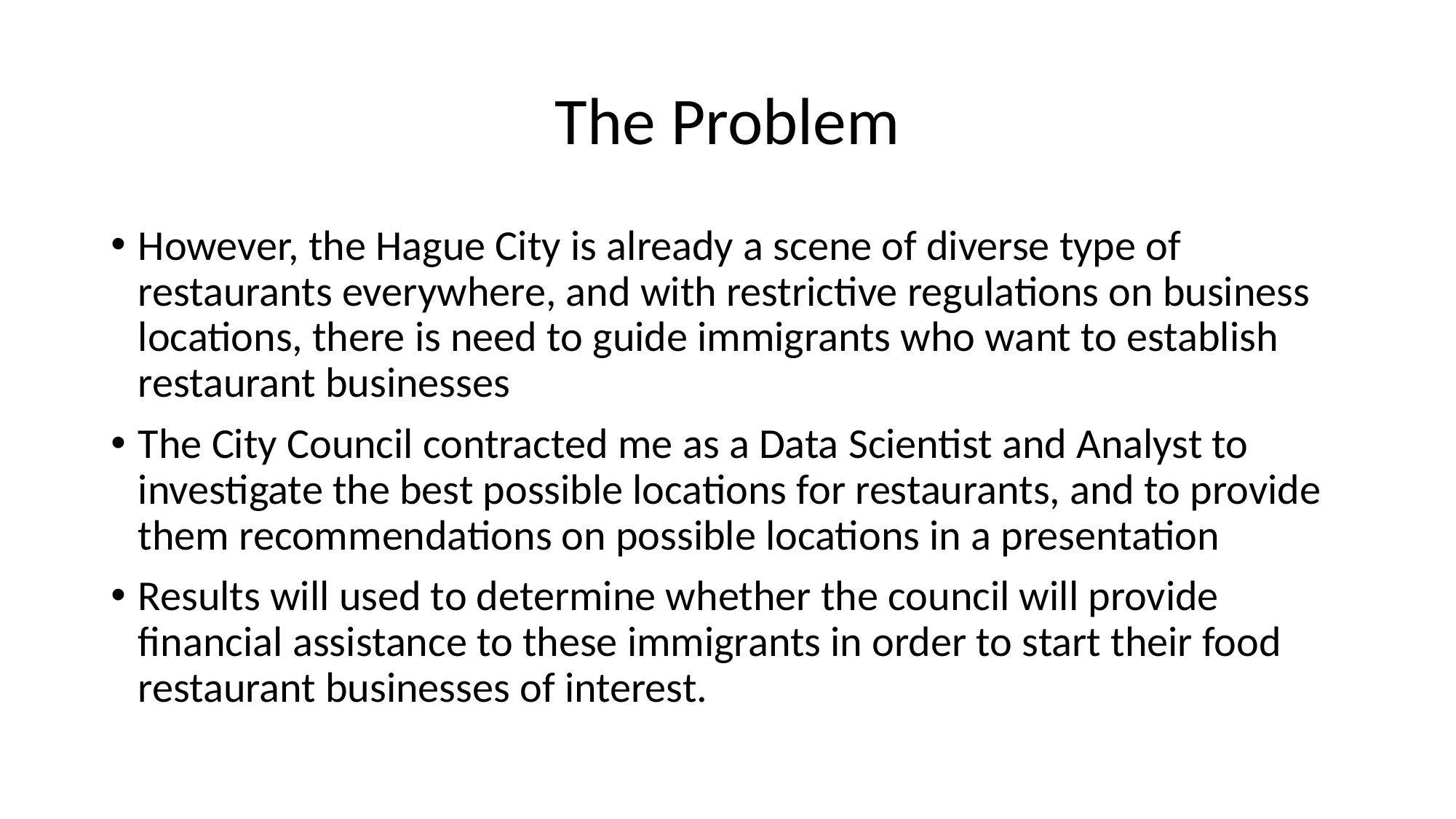

# The Problem
However, the Hague City is already a scene of diverse type of restaurants everywhere, and with restrictive regulations on business locations, there is need to guide immigrants who want to establish restaurant businesses
The City Council contracted me as a Data Scientist and Analyst to investigate the best possible locations for restaurants, and to provide them recommendations on possible locations in a presentation
Results will used to determine whether the council will provide financial assistance to these immigrants in order to start their food restaurant businesses of interest.